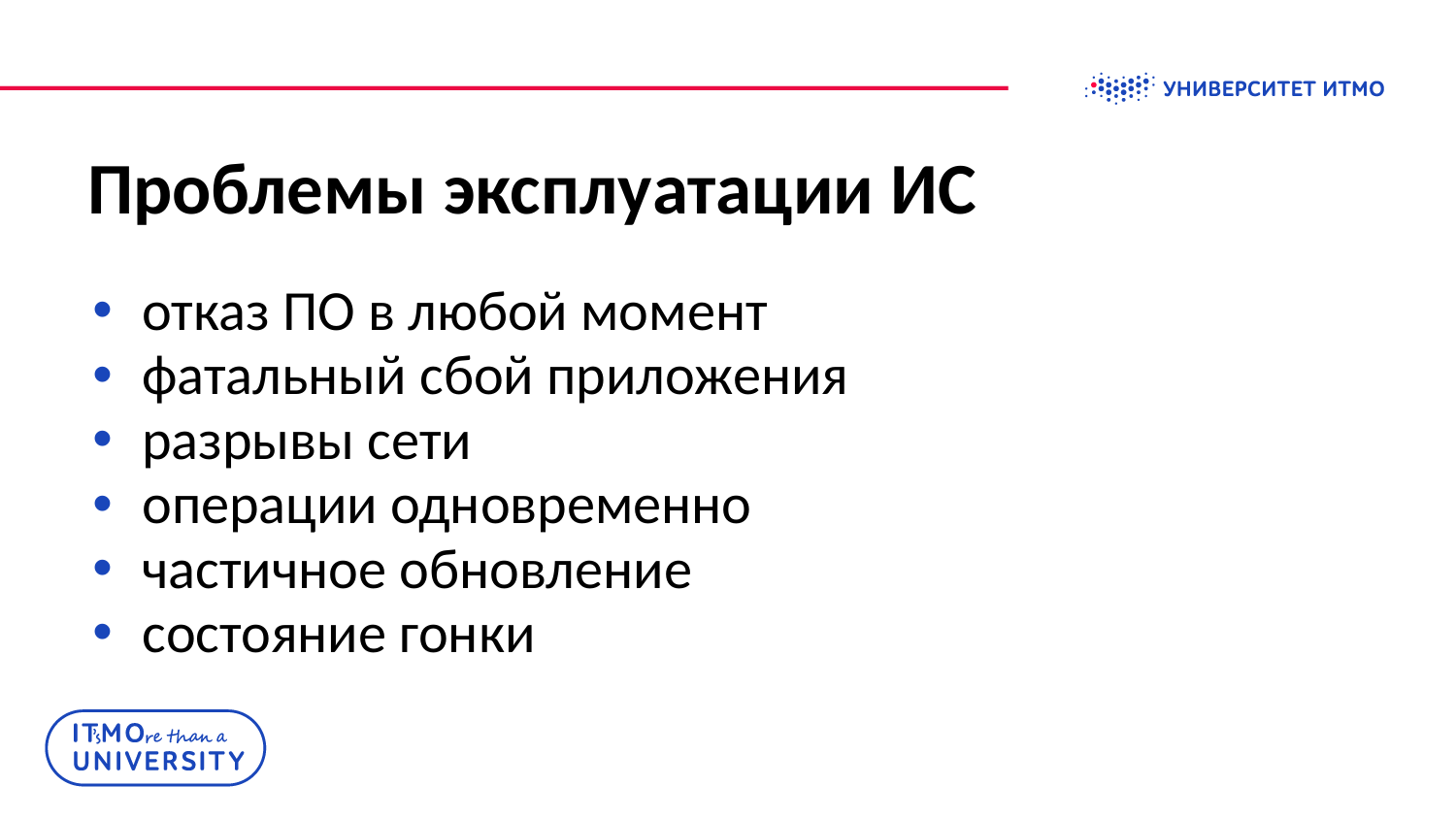

# Проблемы эксплуатации ИС
отказ ПО в любой момент
фатальный сбой приложения
разрывы сети
операции одновременно
частичное обновление
состояние гонки